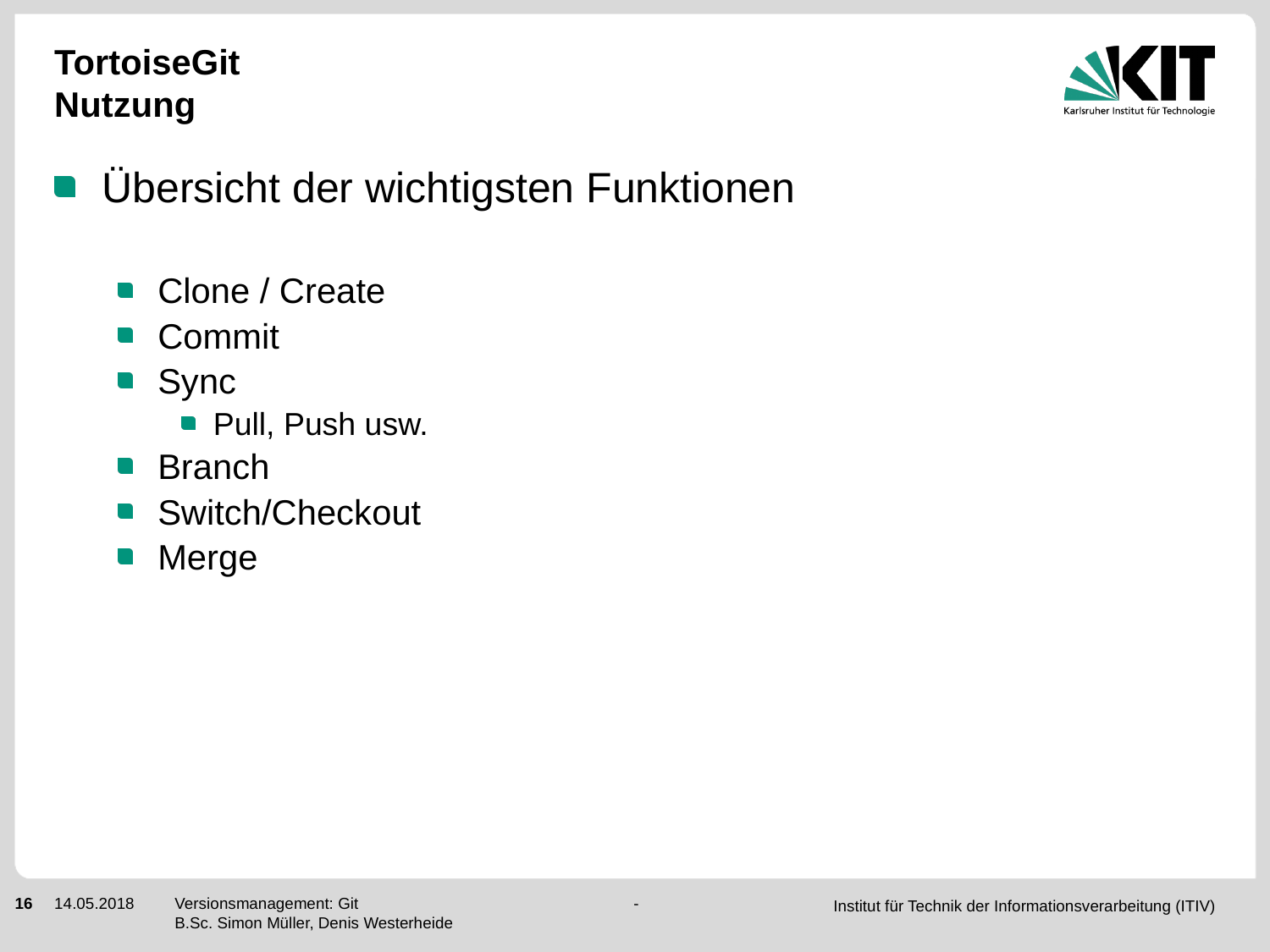

# TortoiseGit Nutzung
Übersicht der wichtigsten Funktionen

Clone / Create
Commit
Sync
Pull, Push usw.
Branch
Switch/Checkout
Merge

16
14.05.2018
Versionsmanagement: Git                                                              - B.Sc. Simon Müller, Denis Westerheide